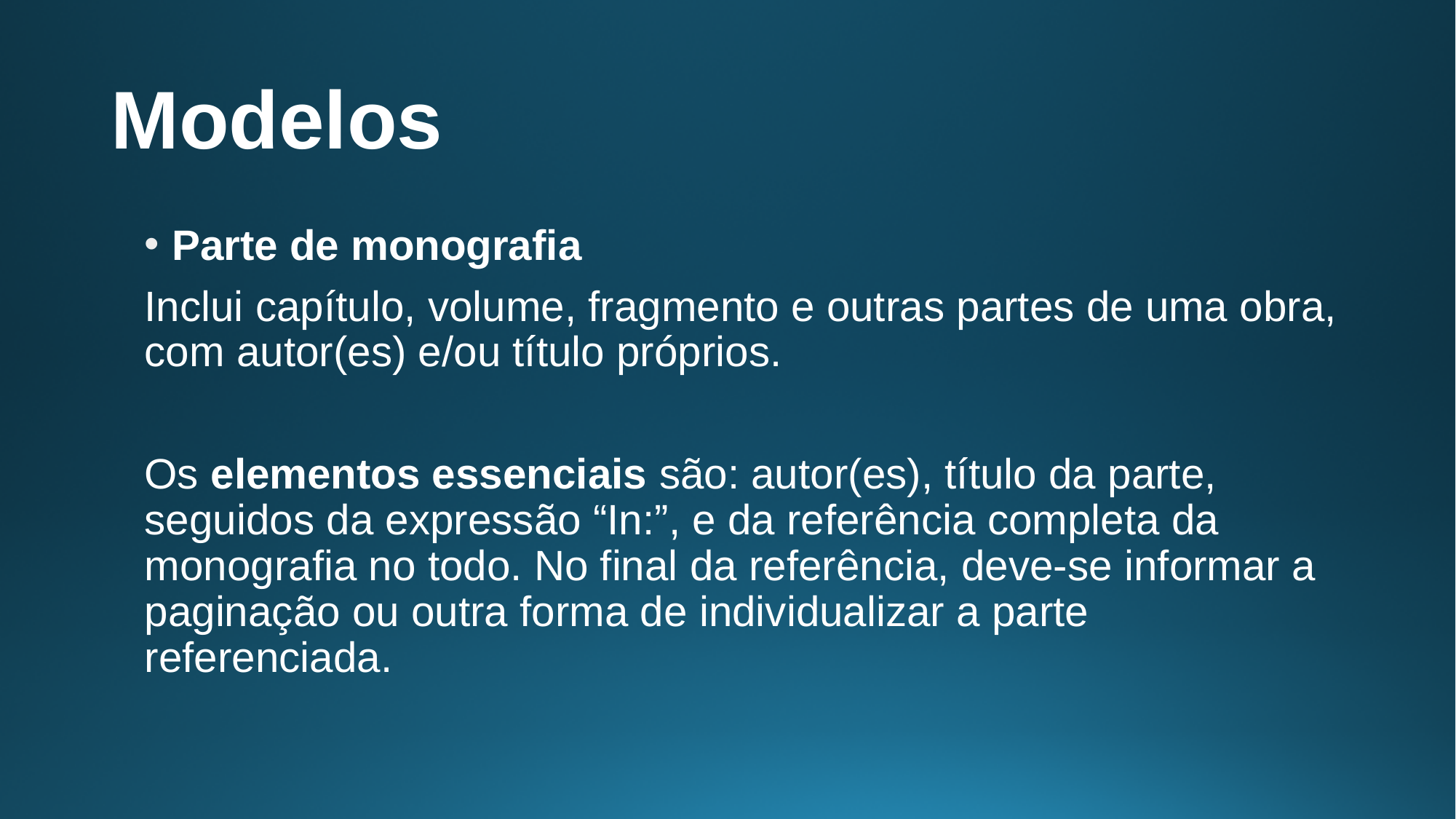

# Modelos
Parte de monografia
Inclui capítulo, volume, fragmento e outras partes de uma obra, com autor(es) e/ou título próprios.

Os elementos essenciais são: autor(es), título da parte, seguidos da expressão “In:”, e da referência completa da monografia no todo. No final da referência, deve-se informar a paginação ou outra forma de individualizar a parte referenciada.